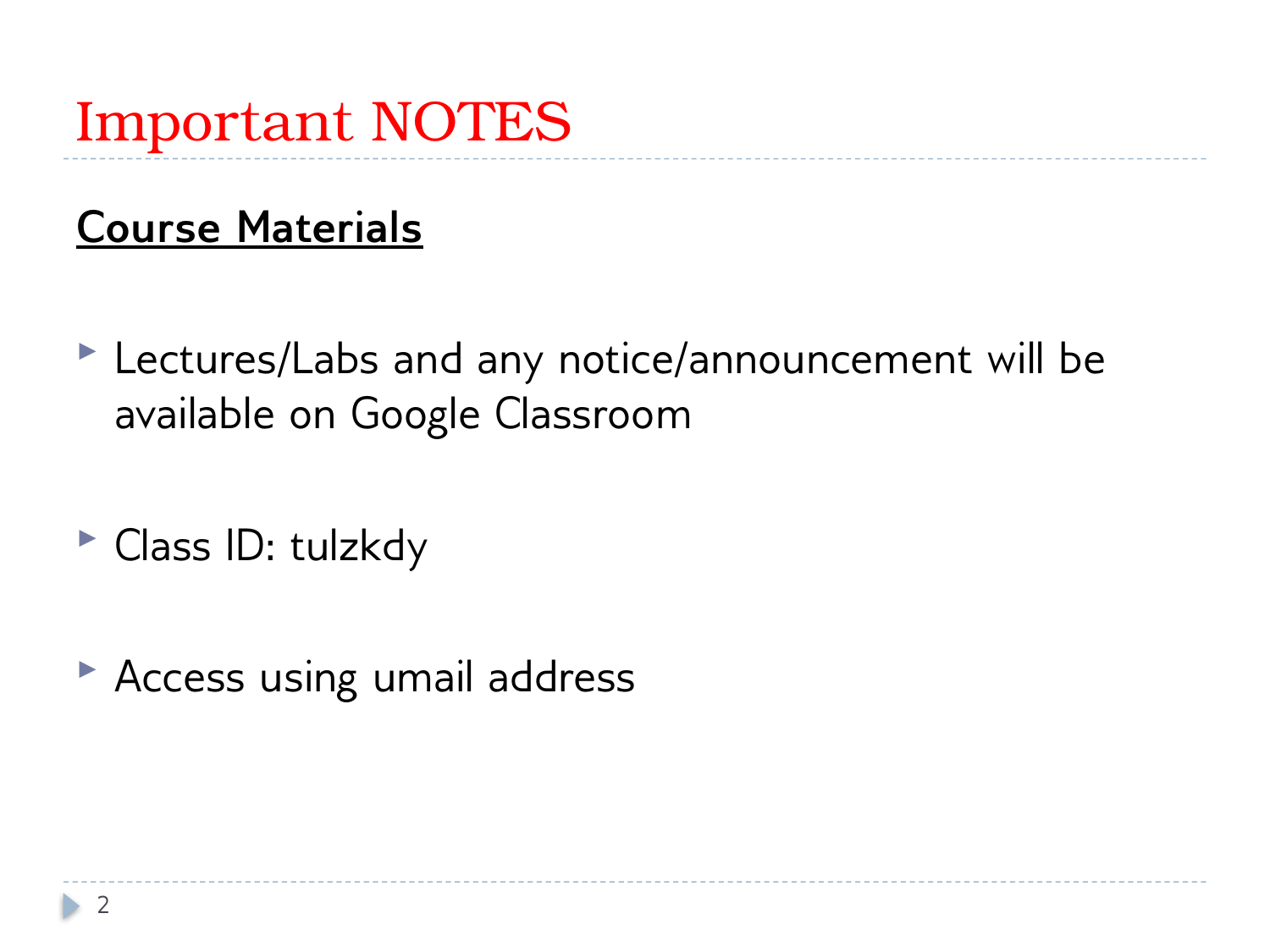

# Important NOTES
Course Materials

Lectures/Labs and any notice/announcement will be available on Google Classroom

Class ID: tulzkdy

Access using umail address

2